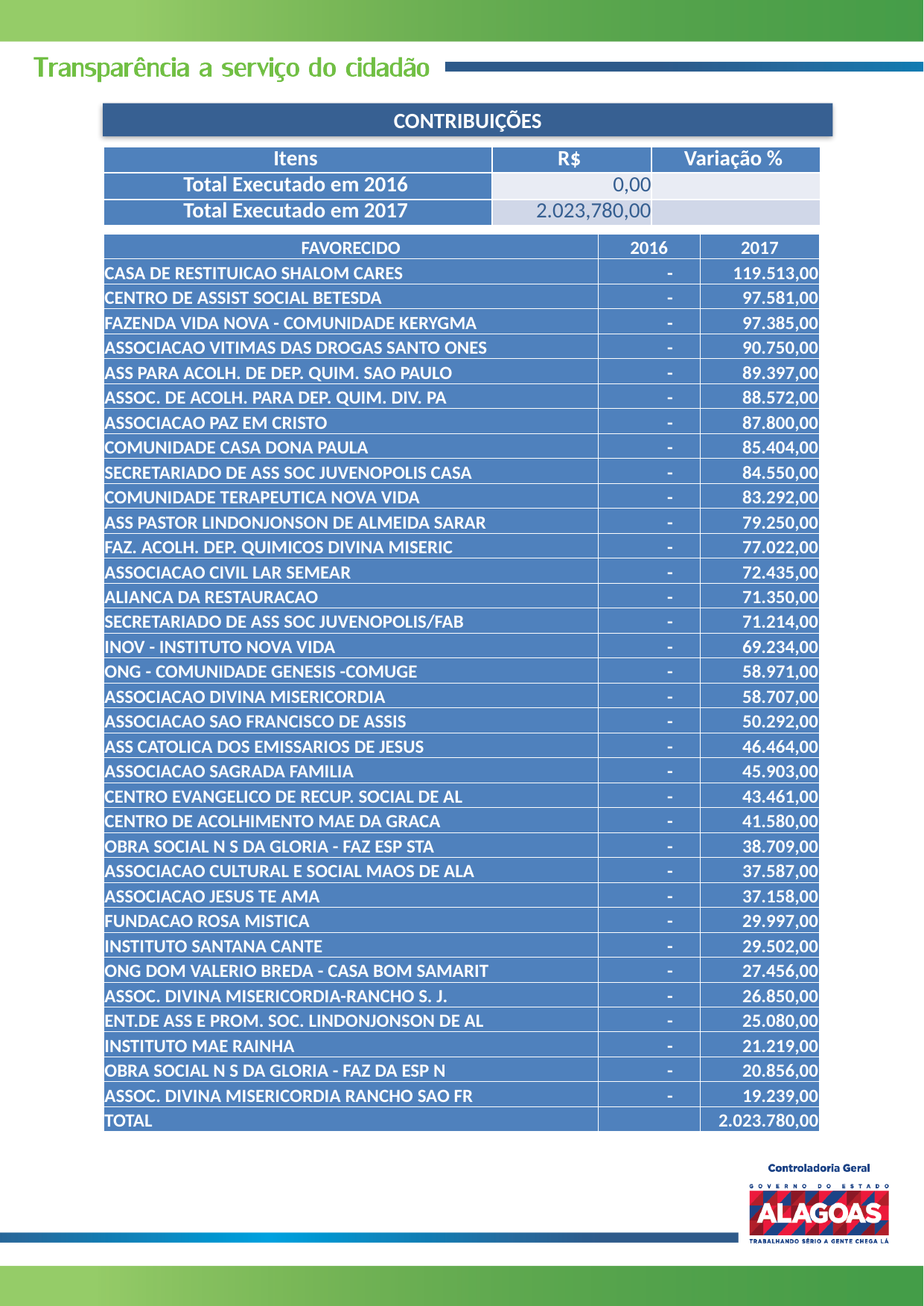

CONTRIBUIÇÕES
| Itens | R$ | Variação % |
| --- | --- | --- |
| Total Executado em 2016 | 0,00 |  |
| Total Executado em 2017 | 2.023,780,00 |  |
| FAVORECIDO | 2016 | 2017 |
| --- | --- | --- |
| CASA DE RESTITUICAO SHALOM CARES | - | 119.513,00 |
| CENTRO DE ASSIST SOCIAL BETESDA | - | 97.581,00 |
| FAZENDA VIDA NOVA - COMUNIDADE KERYGMA | - | 97.385,00 |
| ASSOCIACAO VITIMAS DAS DROGAS SANTO ONES | - | 90.750,00 |
| ASS PARA ACOLH. DE DEP. QUIM. SAO PAULO | - | 89.397,00 |
| ASSOC. DE ACOLH. PARA DEP. QUIM. DIV. PA | - | 88.572,00 |
| ASSOCIACAO PAZ EM CRISTO | - | 87.800,00 |
| COMUNIDADE CASA DONA PAULA | - | 85.404,00 |
| SECRETARIADO DE ASS SOC JUVENOPOLIS CASA | - | 84.550,00 |
| COMUNIDADE TERAPEUTICA NOVA VIDA | - | 83.292,00 |
| ASS PASTOR LINDONJONSON DE ALMEIDA SARAR | - | 79.250,00 |
| FAZ. ACOLH. DEP. QUIMICOS DIVINA MISERIC | - | 77.022,00 |
| ASSOCIACAO CIVIL LAR SEMEAR | - | 72.435,00 |
| ALIANCA DA RESTAURACAO | - | 71.350,00 |
| SECRETARIADO DE ASS SOC JUVENOPOLIS/FAB | - | 71.214,00 |
| INOV - INSTITUTO NOVA VIDA | - | 69.234,00 |
| ONG - COMUNIDADE GENESIS -COMUGE | - | 58.971,00 |
| ASSOCIACAO DIVINA MISERICORDIA | - | 58.707,00 |
| ASSOCIACAO SAO FRANCISCO DE ASSIS | - | 50.292,00 |
| ASS CATOLICA DOS EMISSARIOS DE JESUS | - | 46.464,00 |
| ASSOCIACAO SAGRADA FAMILIA | - | 45.903,00 |
| CENTRO EVANGELICO DE RECUP. SOCIAL DE AL | - | 43.461,00 |
| CENTRO DE ACOLHIMENTO MAE DA GRACA | - | 41.580,00 |
| OBRA SOCIAL N S DA GLORIA - FAZ ESP STA | - | 38.709,00 |
| ASSOCIACAO CULTURAL E SOCIAL MAOS DE ALA | - | 37.587,00 |
| ASSOCIACAO JESUS TE AMA | - | 37.158,00 |
| FUNDACAO ROSA MISTICA | - | 29.997,00 |
| INSTITUTO SANTANA CANTE | - | 29.502,00 |
| ONG DOM VALERIO BREDA - CASA BOM SAMARIT | - | 27.456,00 |
| ASSOC. DIVINA MISERICORDIA-RANCHO S. J. | - | 26.850,00 |
| ENT.DE ASS E PROM. SOC. LINDONJONSON DE AL | - | 25.080,00 |
| INSTITUTO MAE RAINHA | - | 21.219,00 |
| OBRA SOCIAL N S DA GLORIA - FAZ DA ESP N | - | 20.856,00 |
| ASSOC. DIVINA MISERICORDIA RANCHO SAO FR | - | 19.239,00 |
| TOTAL |  | 2.023.780,00 |